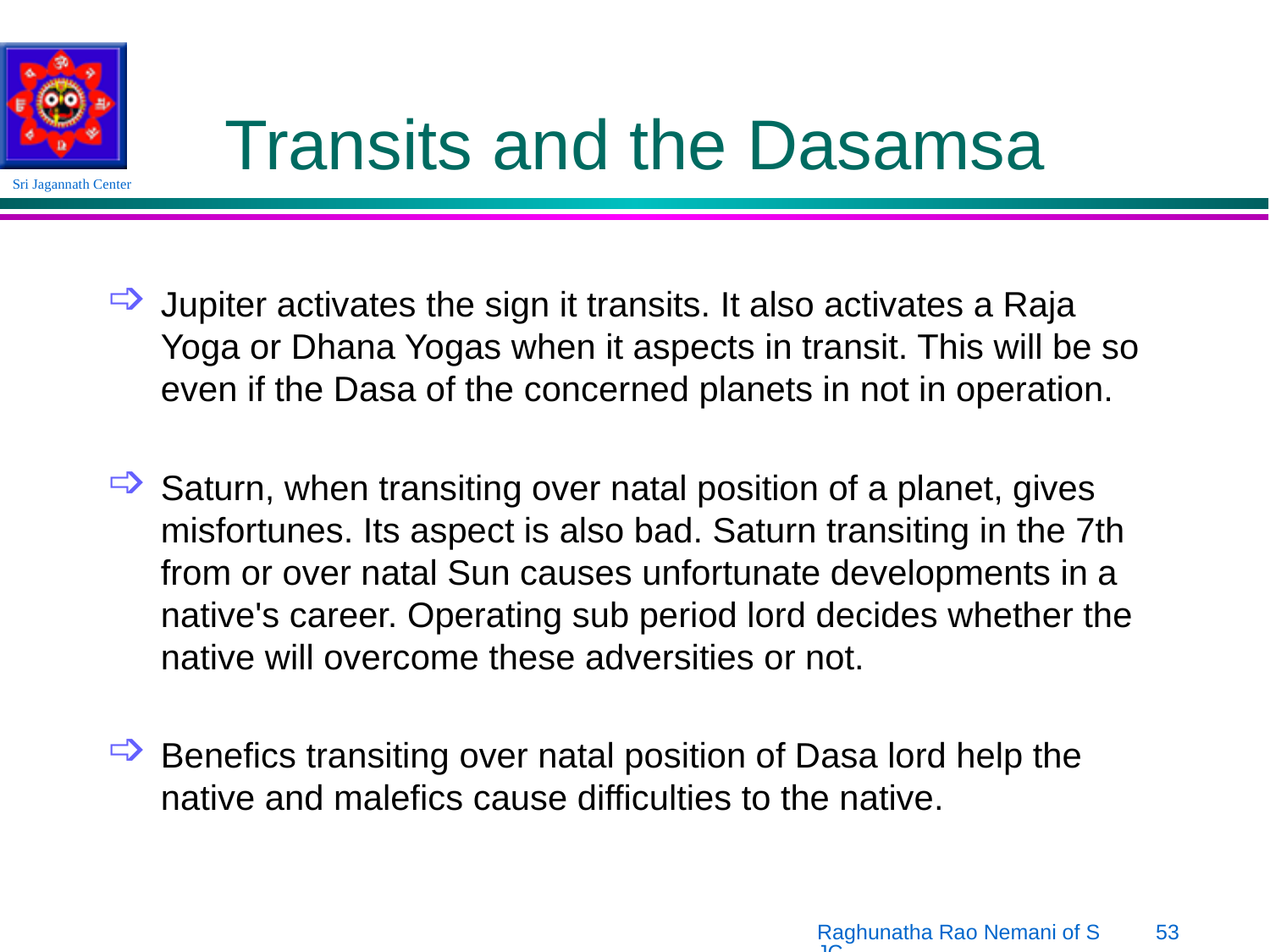

# Transits and the Dasamsa
Jupiter activates the sign it transits. It also activates a Raja Yoga or Dhana Yogas when it aspects in transit. This will be so even if the Dasa of the concerned planets in not in operation.

Saturn, when transiting over natal position of a planet, gives misfortunes. Its aspect is also bad. Saturn transiting in the 7th from or over natal Sun causes unfortunate developments in a native's career. Operating sub period lord decides whether the native will overcome these adversities or not.

Benefics transiting over natal position of Dasa lord help the native and malefics cause difficulties to the native.
Raghunatha Rao Nemani of SJC
53